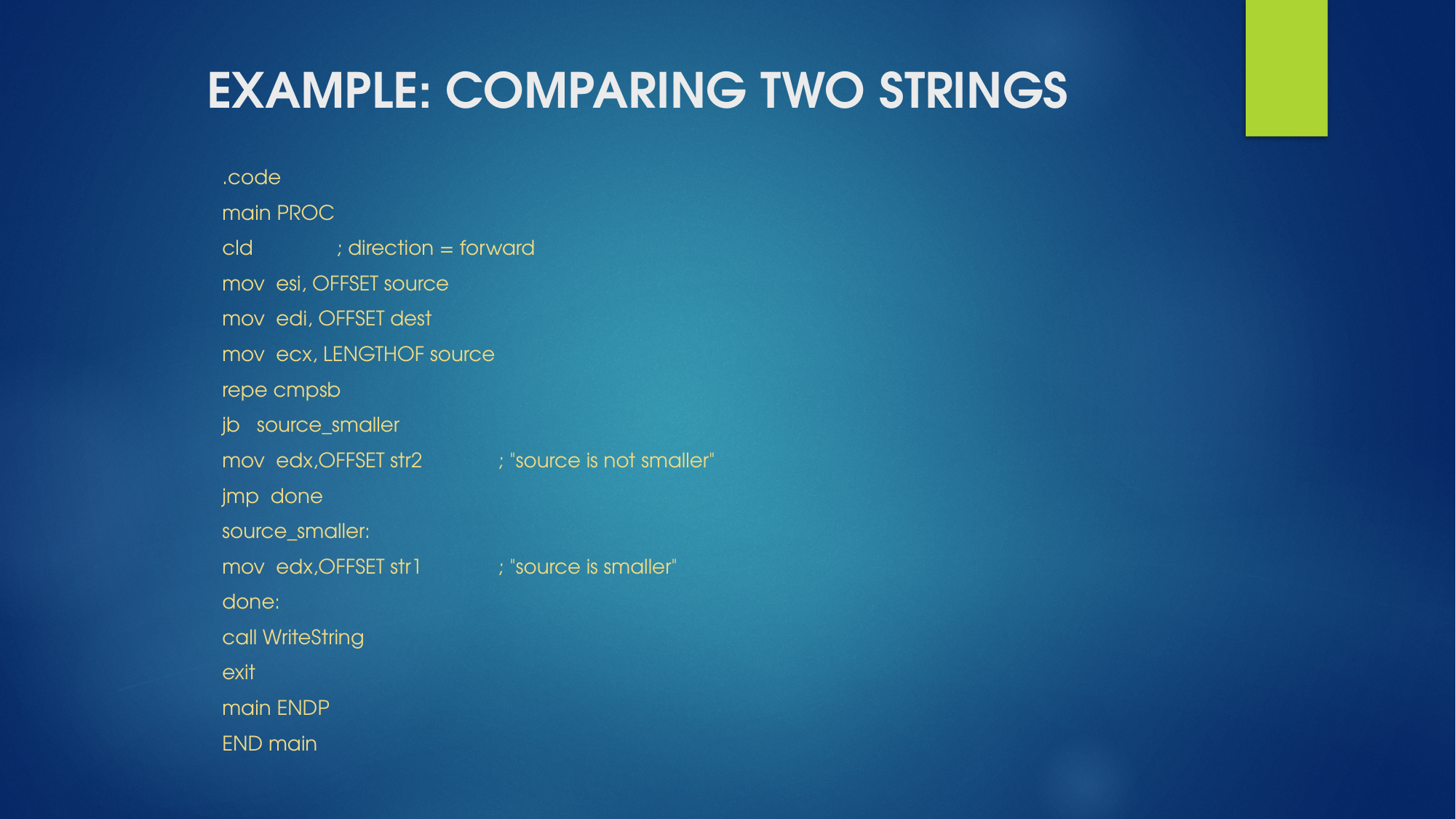

# Example: Comparing Two Strings
.code
main PROC
cld 					; direction = forward
mov  esi, OFFSET source
mov  edi, OFFSET dest
mov  ecx, LENGTHOF source
repe cmpsb
jb   source_smaller
mov  edx,OFFSET str2		; "source is not smaller"
jmp  done
source_smaller:
mov  edx,OFFSET str1		; "source is smaller"
done:
call WriteString
exit
main ENDP
END main